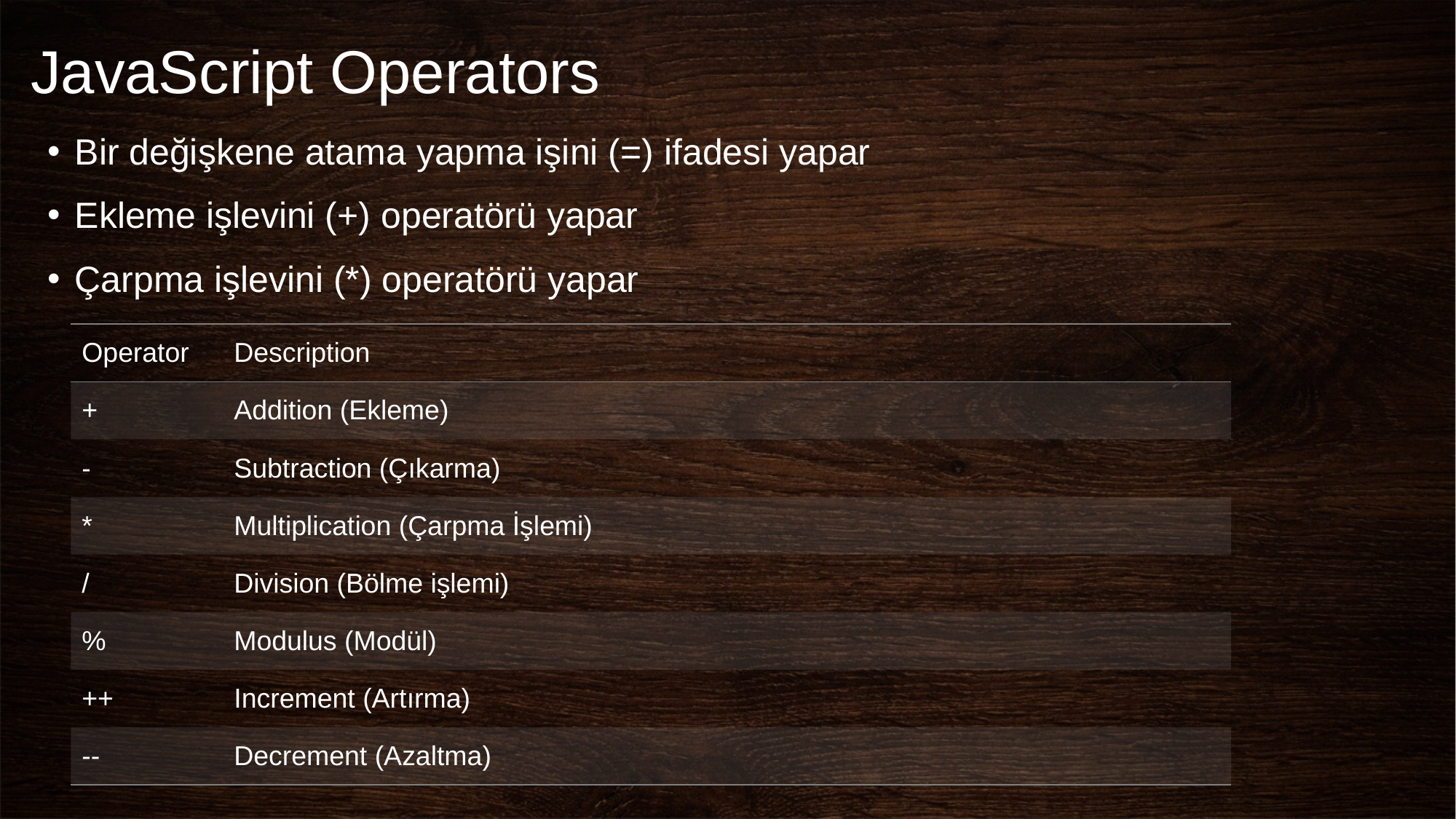

# JavaScript Operators
Bir değişkene atama yapma işini (=) ifadesi yapar
Ekleme işlevini (+) operatörü yapar
Çarpma işlevini (*) operatörü yapar
| Operator | Description |
| --- | --- |
| + | Addition (Ekleme) |
| - | Subtraction (Çıkarma) |
| \* | Multiplication (Çarpma İşlemi) |
| / | Division (Bölme işlemi) |
| % | Modulus (Modül) |
| ++ | Increment (Artırma) |
| -- | Decrement (Azaltma) |